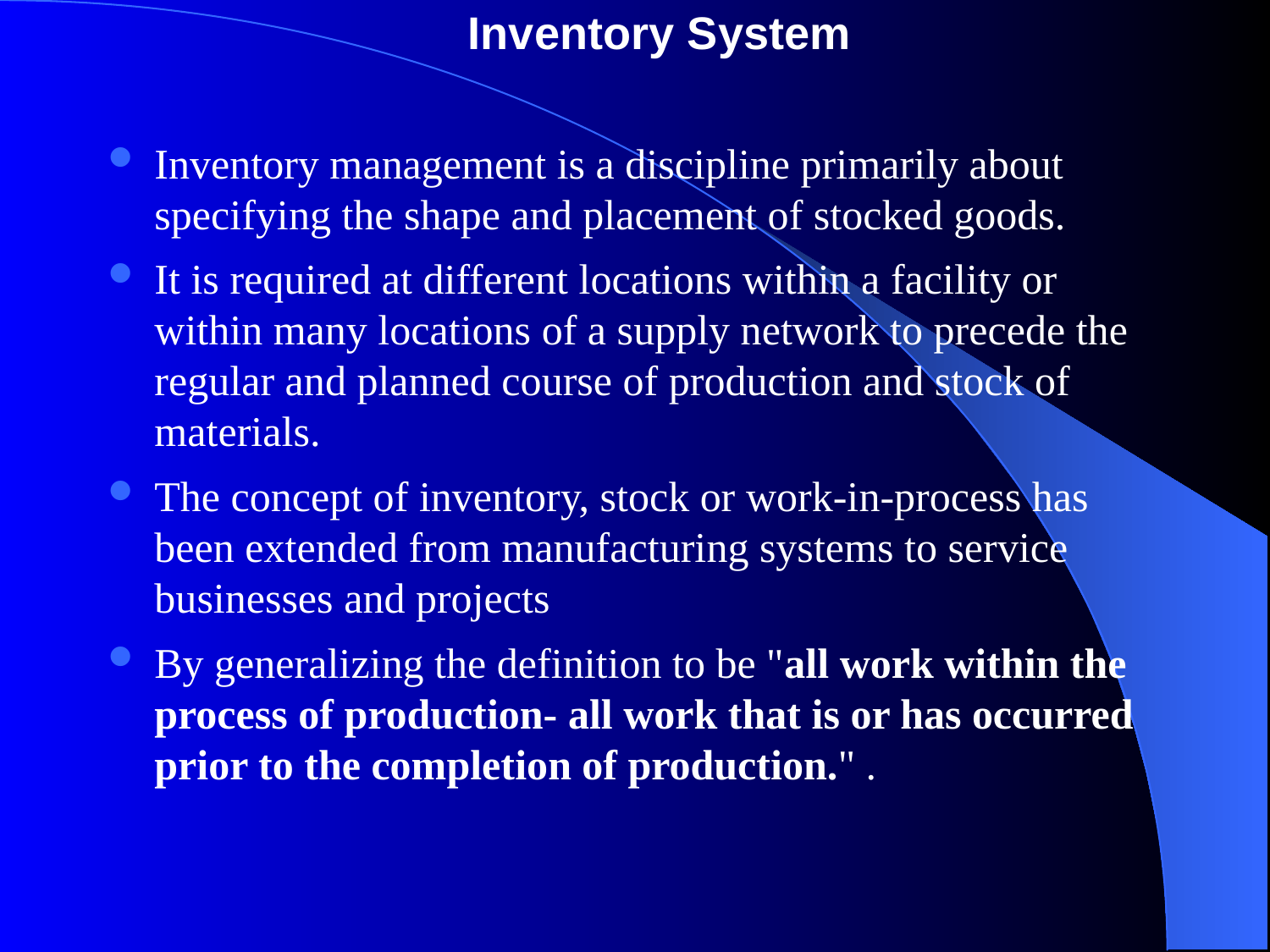

Inventory System
Inventory management is a discipline primarily about specifying the shape and placement of stocked goods.
It is required at different locations within a facility or within many locations of a supply network to precede the regular and planned course of production and stock of materials.
The concept of inventory, stock or work-in-process has been extended from manufacturing systems to service businesses and projects
By generalizing the definition to be "all work within the process of production- all work that is or has occurred prior to the completion of production." .